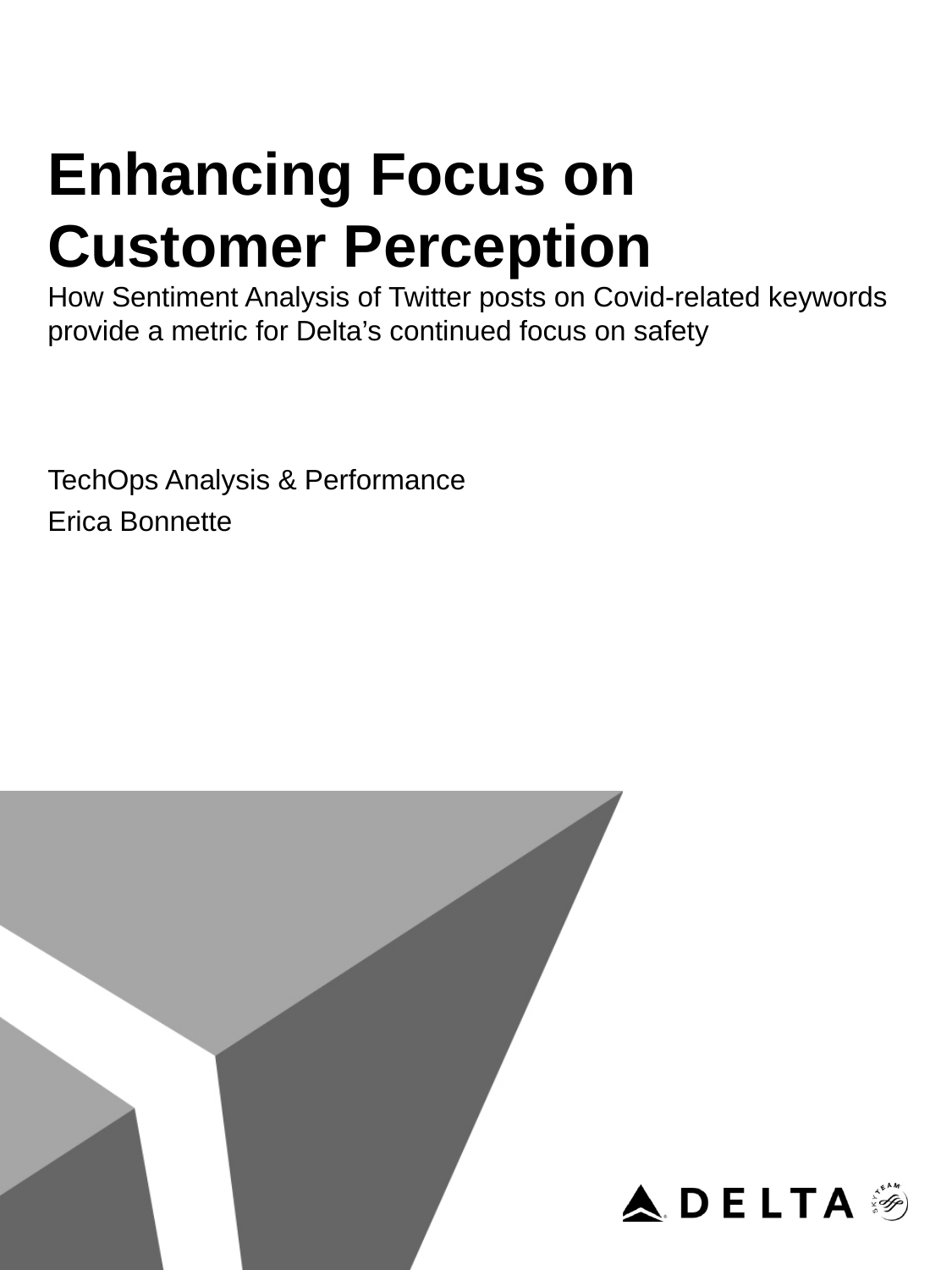

# Enhancing Focus on Customer Perception How Sentiment Analysis of Twitter posts on Covid-related keywords provide a metric for Delta’s continued focus on safety
TechOps Analysis & Performance
Erica Bonnette